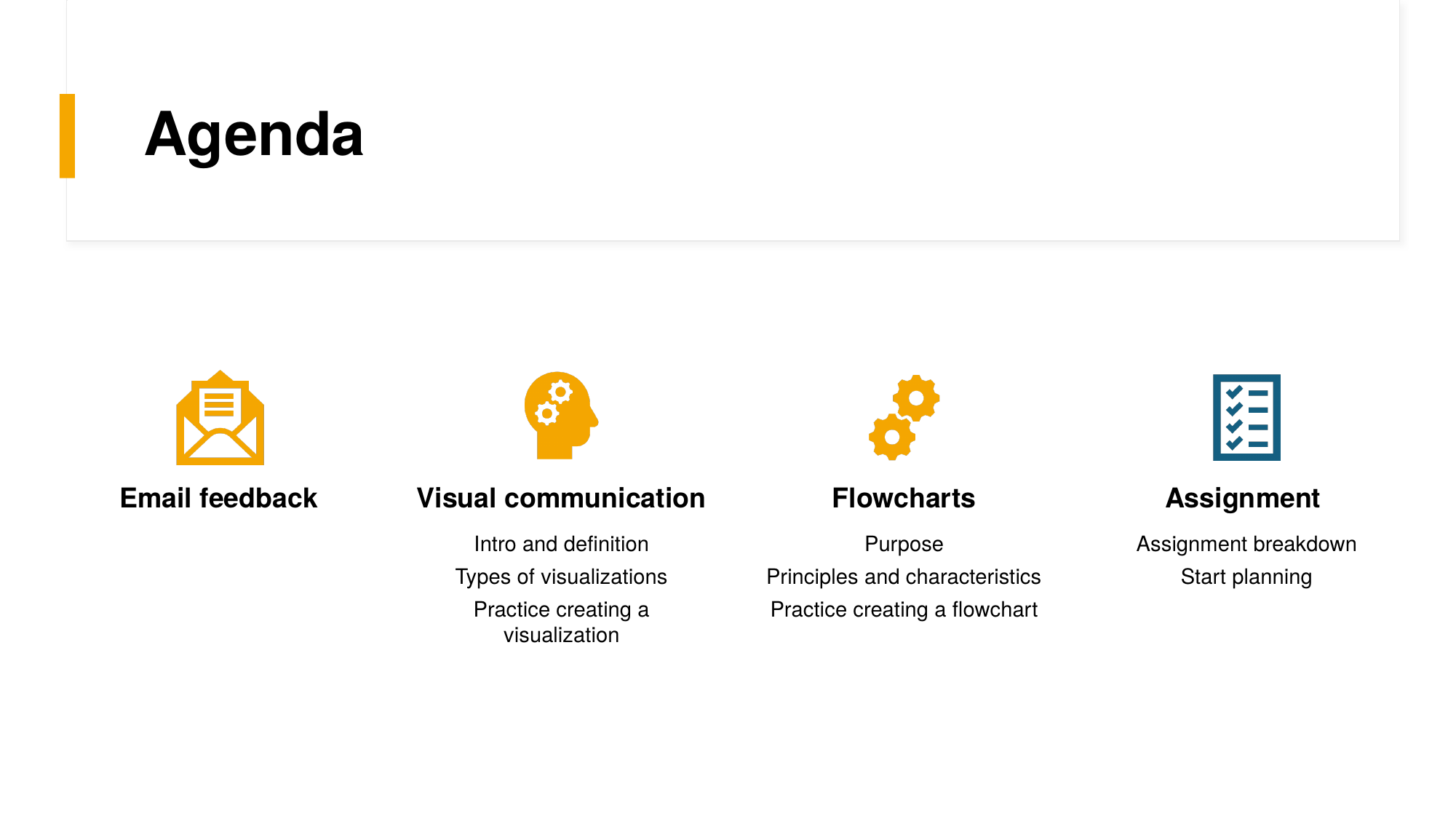

# Agenda
Email feedback
Visual communication
Intro and definition
Types of visualizations
Practice creating a visualization
Flowcharts
Purpose
Principles and characteristics
Practice creating a flowchart
Assignment
Assignment breakdown
Start planning